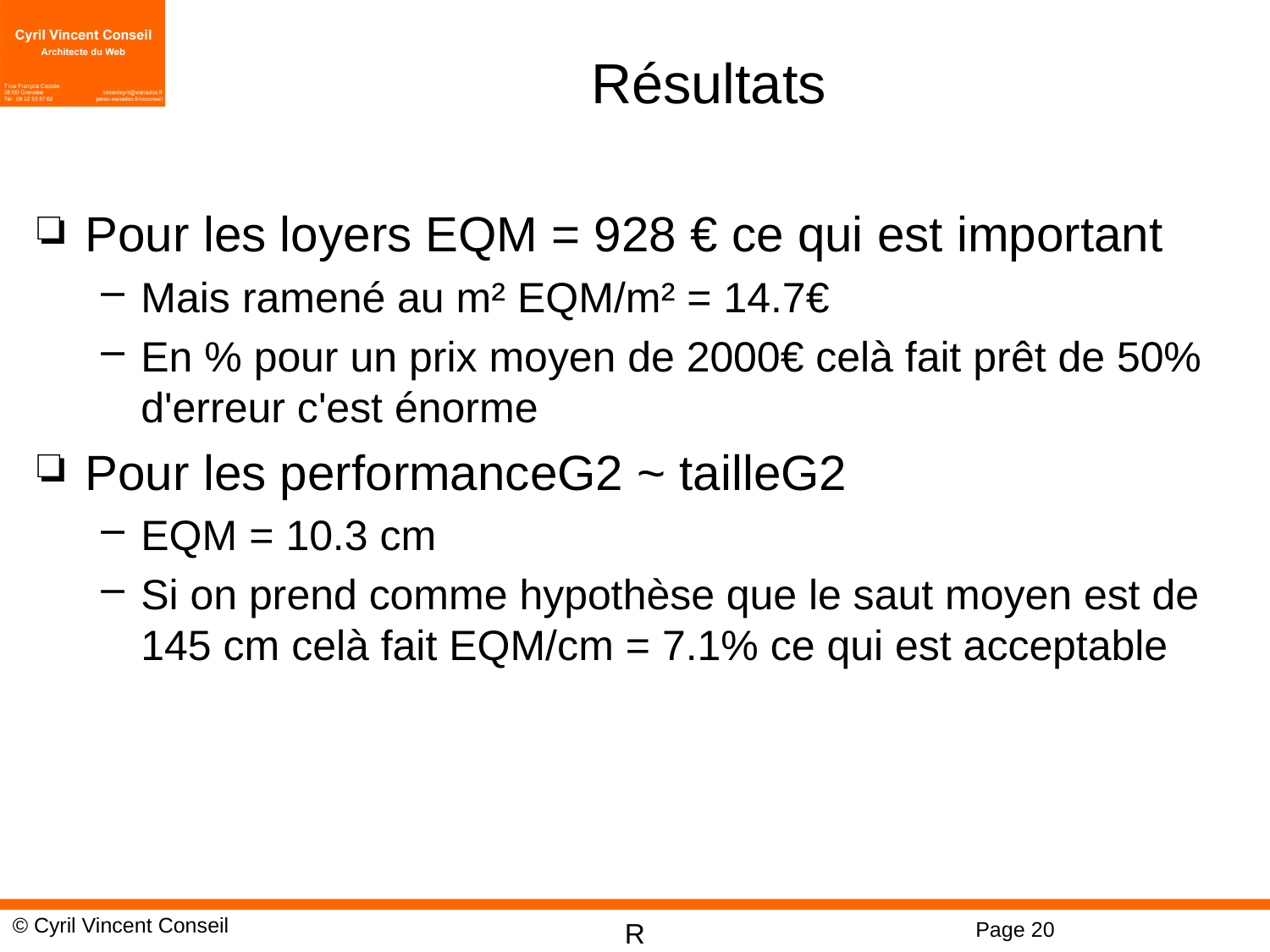

# Résultats
Pour les loyers EQM = 928 € ce qui est important
Mais ramené au m² EQM/m² = 14.7€
En % pour un prix moyen de 2000€ celà fait prêt de 50% d'erreur c'est énorme
Pour les performanceG2 ~ tailleG2
EQM = 10.3 cm
Si on prend comme hypothèse que le saut moyen est de 145 cm celà fait EQM/cm = 7.1% ce qui est acceptable